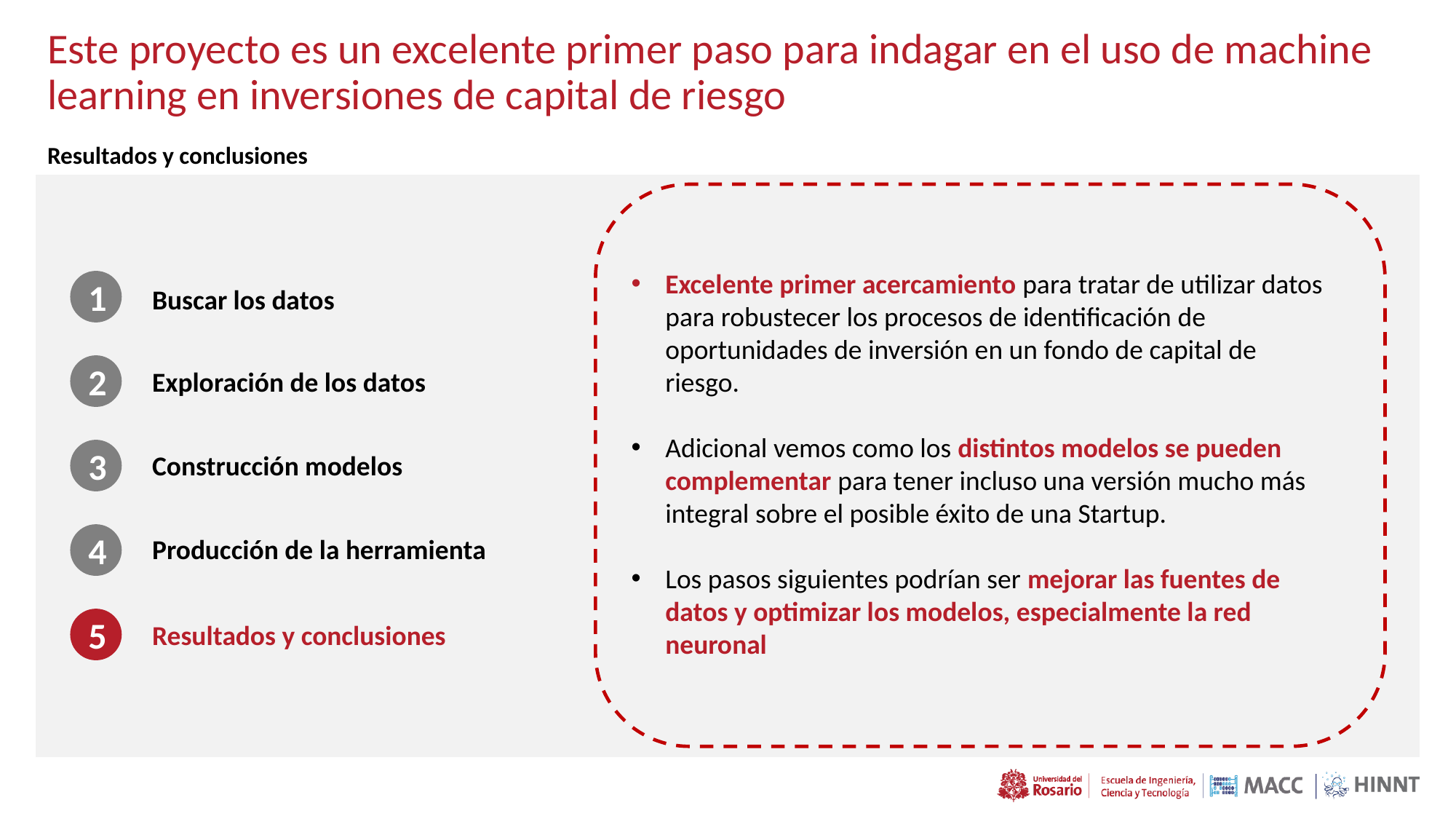

Este proyecto es un excelente primer paso para indagar en el uso de machine learning en inversiones de capital de riesgo
Resultados y conclusiones

Excelente primer acercamiento para tratar de utilizar datos para robustecer los procesos de identificación de oportunidades de inversión en un fondo de capital de riesgo.

Adicional vemos como los distintos modelos se pueden complementar para tener incluso una versión mucho más integral sobre el posible éxito de una Startup.

Los pasos siguientes podrían ser mejorar las fuentes de datos y optimizar los modelos, especialmente la red neuronal
1
Buscar los datos
2
Exploración de los datos
3
Construcción modelos
4
Producción de la herramienta
5
Resultados y conclusiones